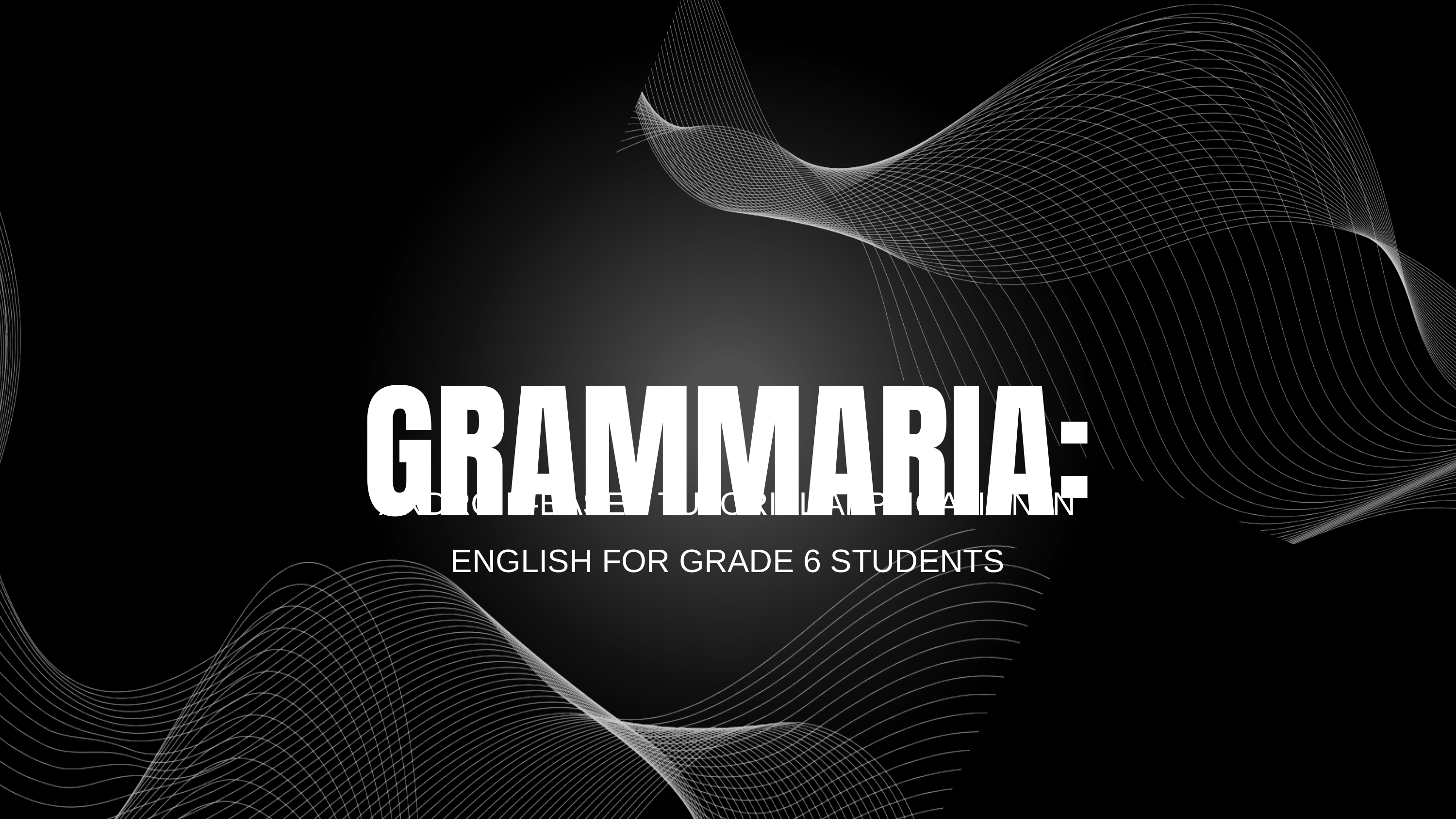

GRAMMARIA:
ANDROID-BASED TUTORIAL APPLICATION IN ENGLISH FOR GRADE 6 STUDENTS